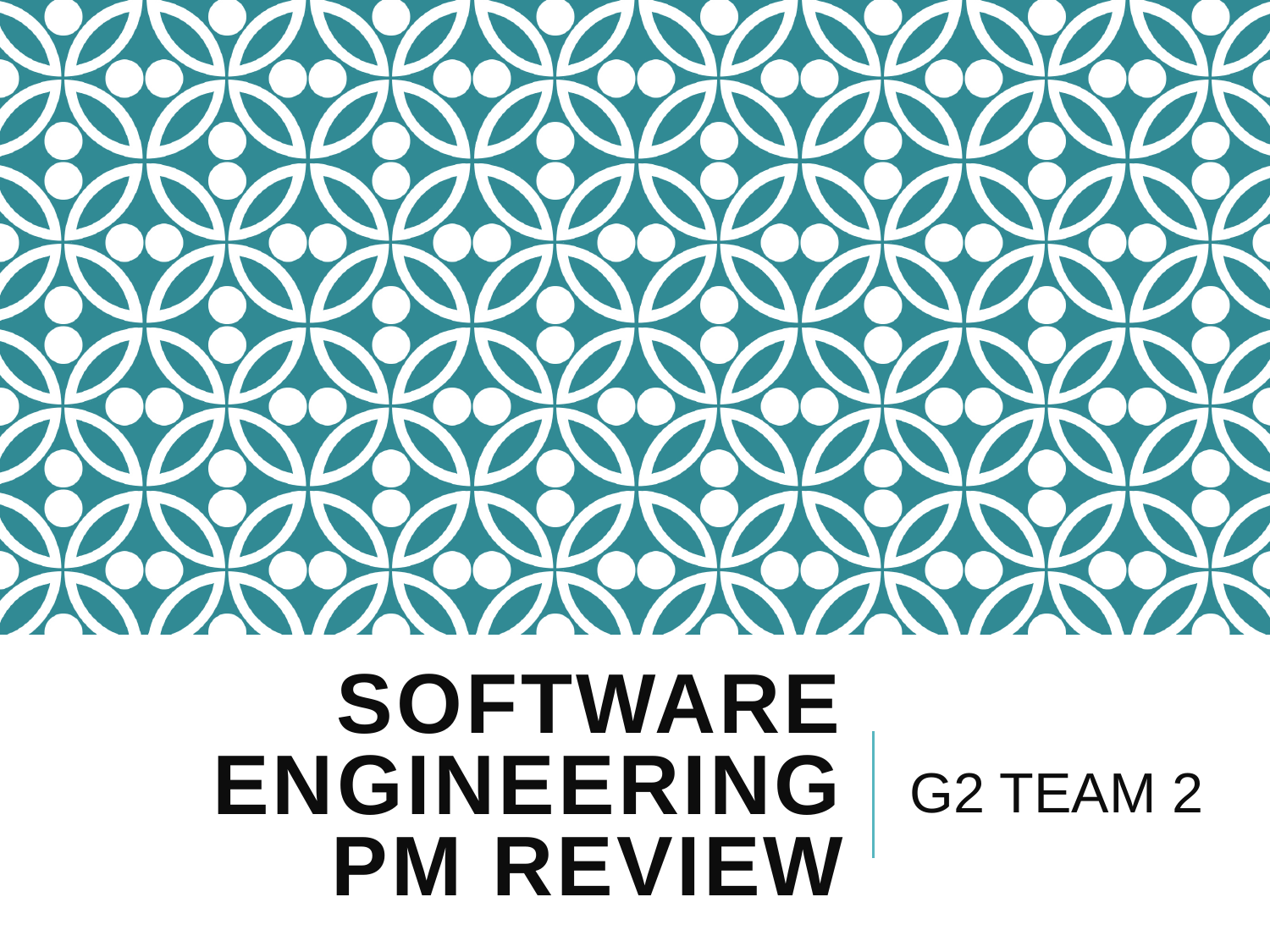

# SOFTWARE Engineering PM REVIEW
G2 TEAM 2